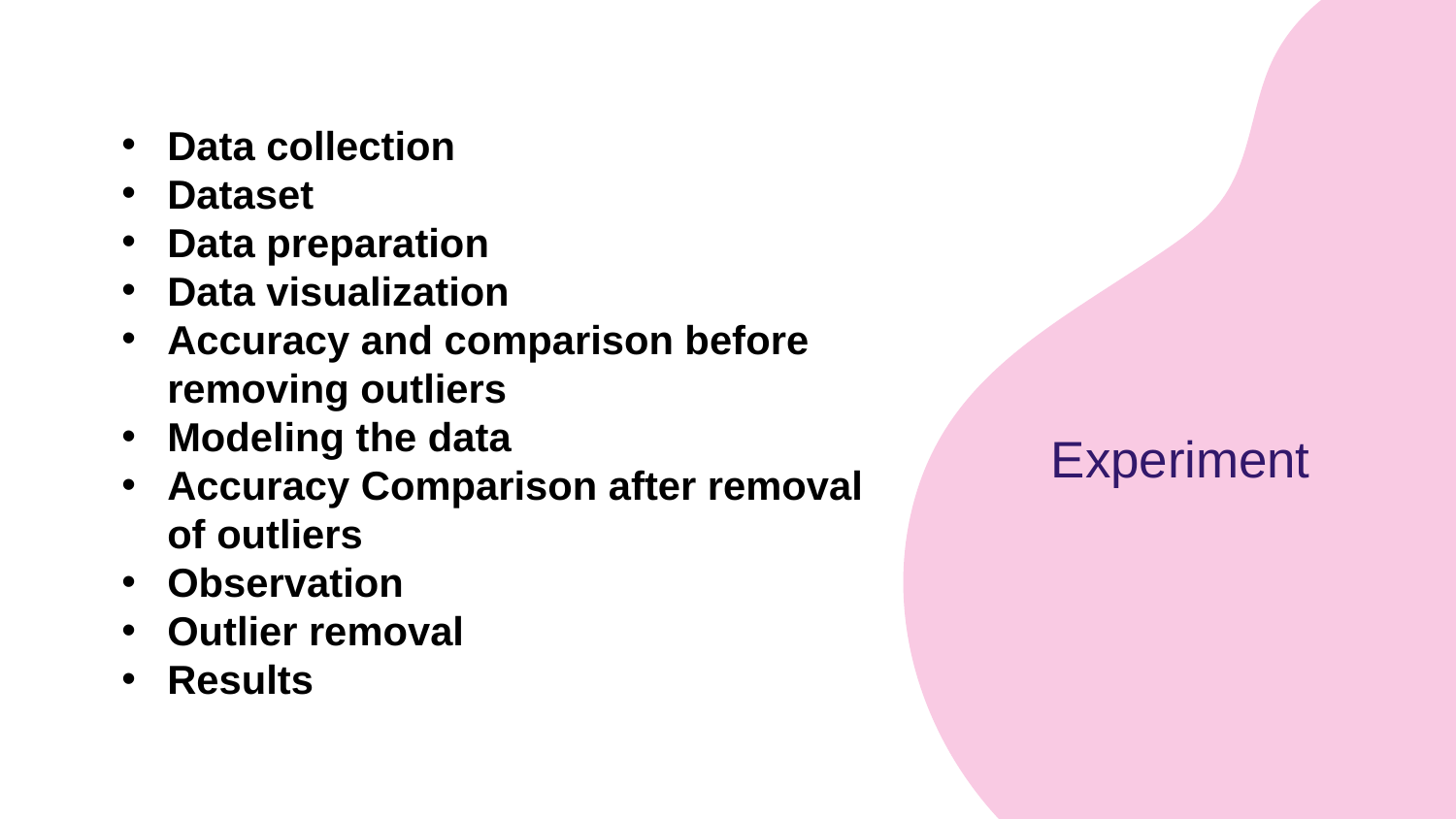

Data collection
Dataset
Data preparation
Data visualization
Accuracy and comparison before removing outliers
Modeling the data
Accuracy Comparison after removal of outliers
Observation
Outlier removal
Results
# Experiment